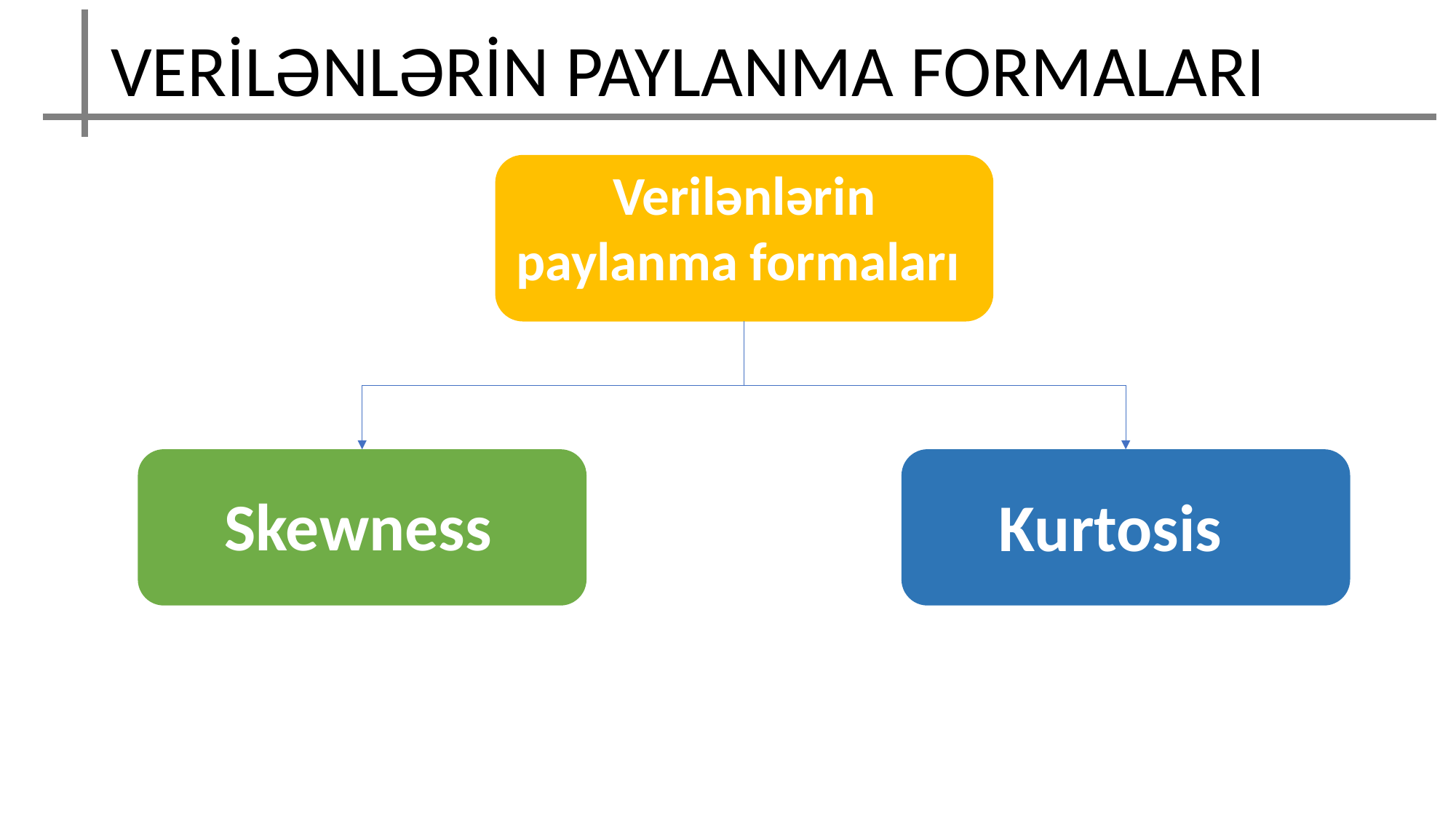

VERİLƏNLƏRİN PAYLANMA FORMALARI

Verilənlərin paylanma formaları

Skewness
Kurtosis